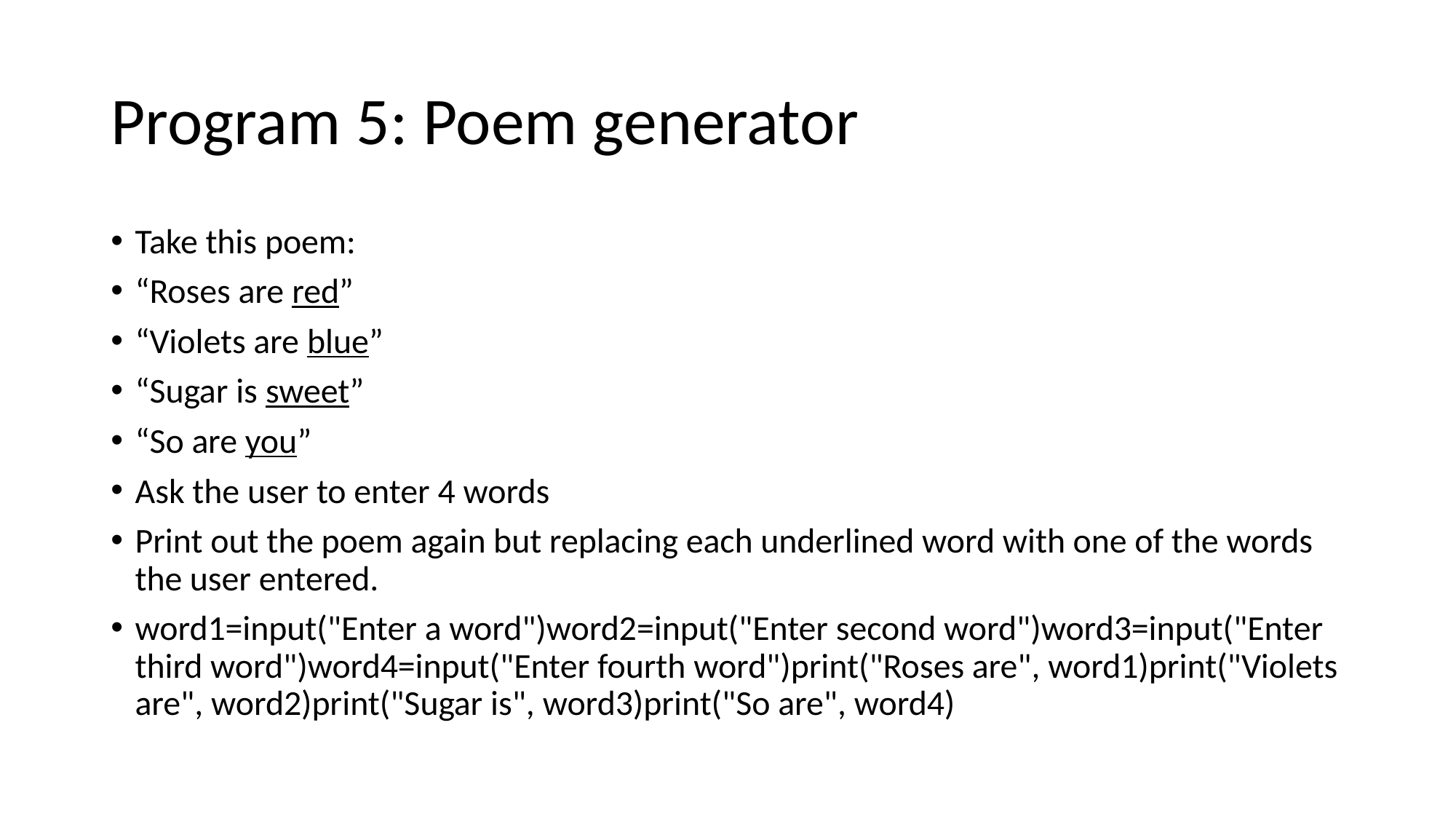

# Program 5: Poem generator
Take this poem:
“Roses are red”
“Violets are blue”
“Sugar is sweet”
“So are you”
Ask the user to enter 4 words
Print out the poem again but replacing each underlined word with one of the words the user entered.
word1=input("Enter a word")word2=input("Enter second word")word3=input("Enter third word")word4=input("Enter fourth word")print("Roses are", word1)print("Violets are", word2)print("Sugar is", word3)print("So are", word4)